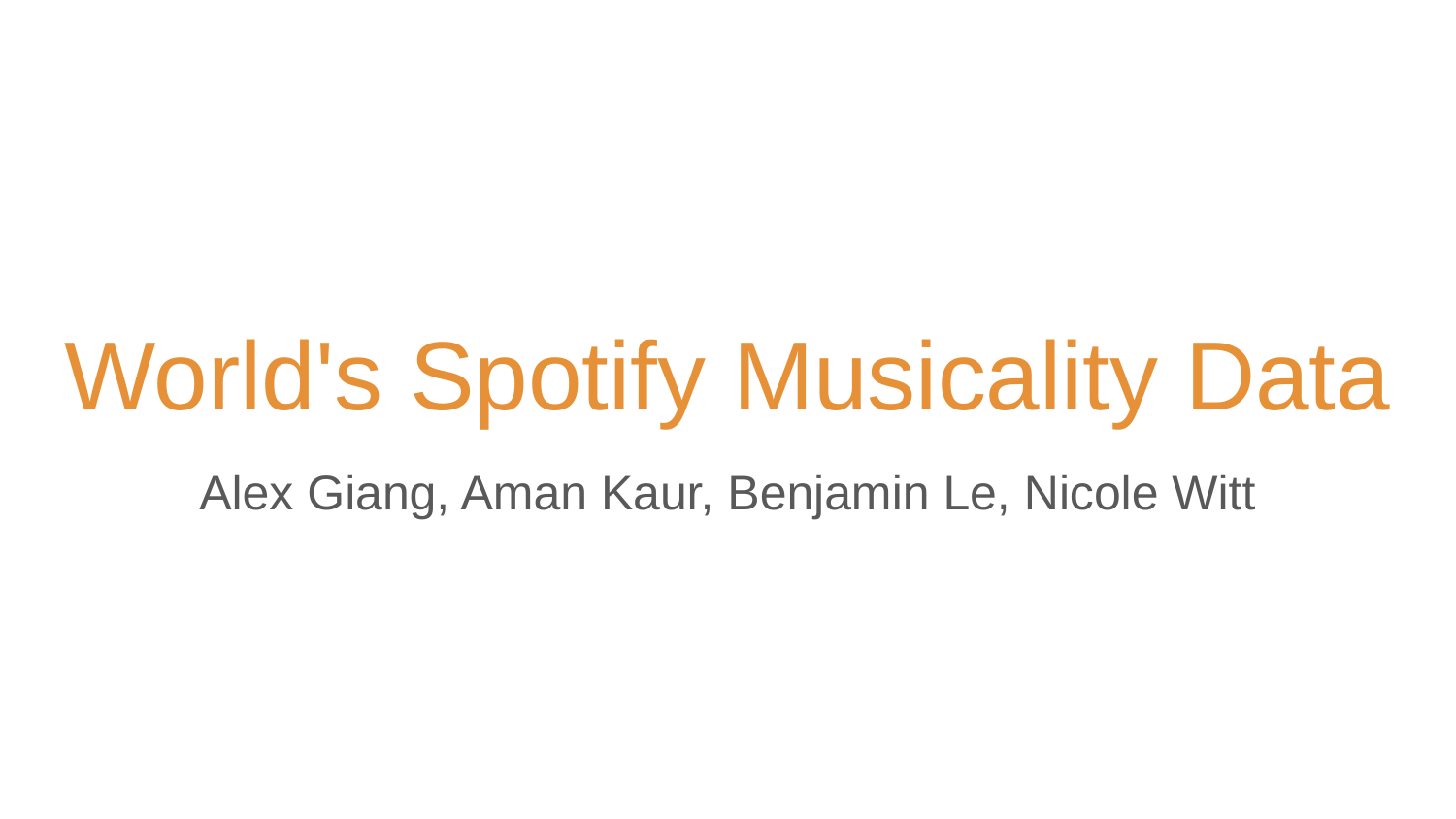

# World's Spotify Musicality Data
Alex Giang, Aman Kaur, Benjamin Le, Nicole Witt